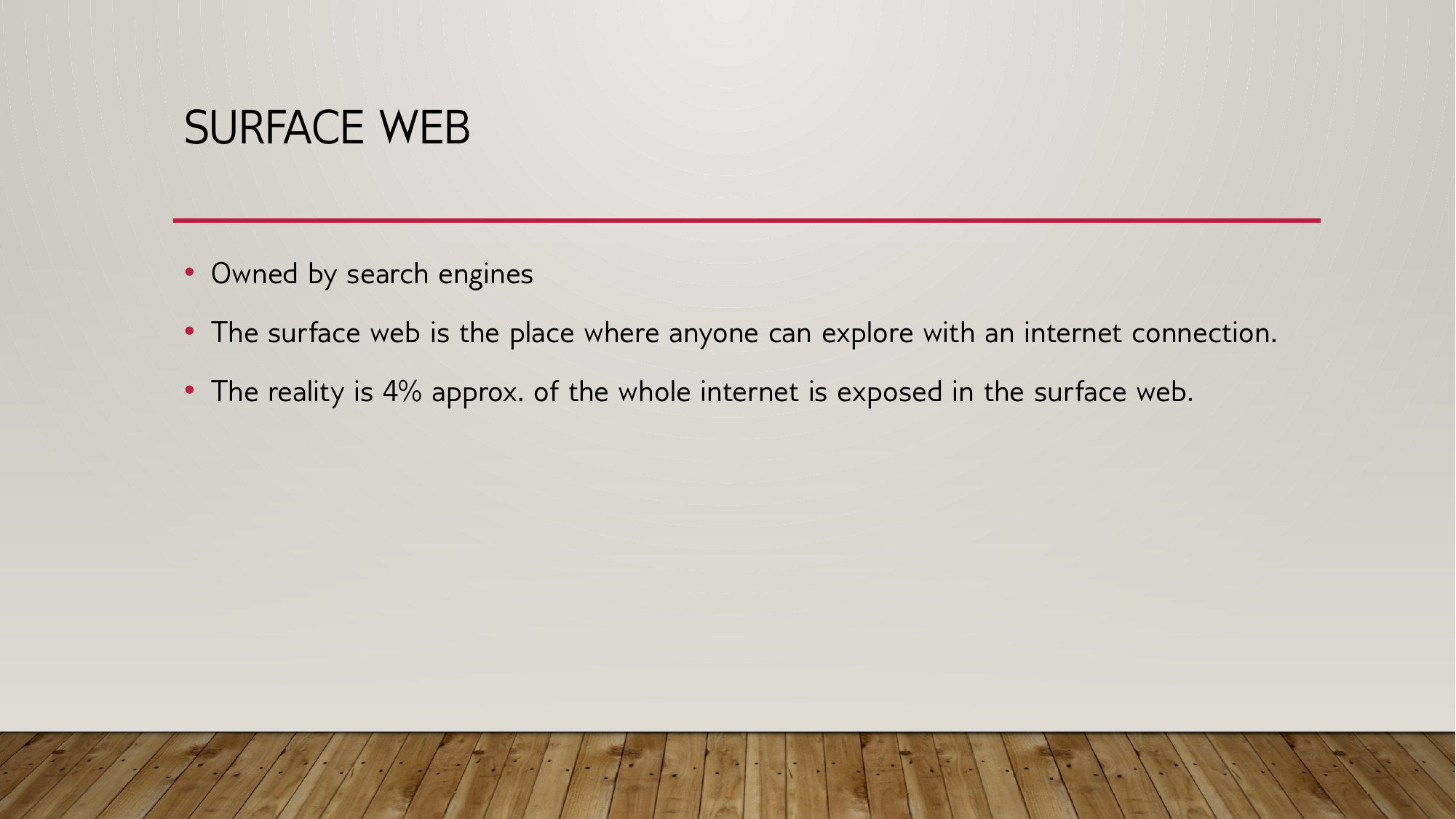

# Surface web
Owned by search engines
The surface web is the place where anyone can explore with an internet connection.
The reality is 4% approx. of the whole internet is exposed in the surface web.